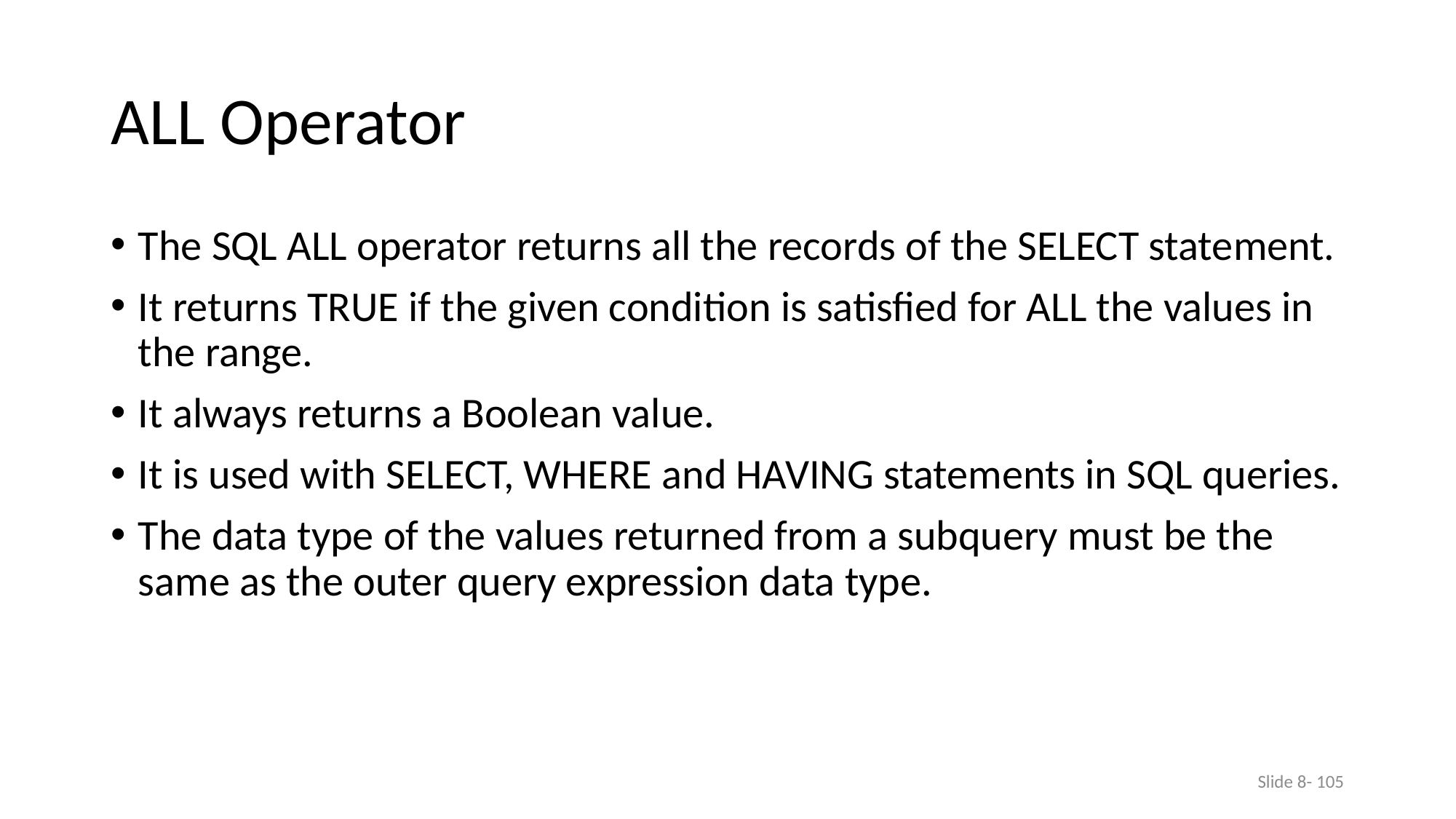

# ALL Operator
The SQL ALL operator returns all the records of the SELECT statement.
It returns TRUE if the given condition is satisfied for ALL the values in the range.
It always returns a Boolean value.
It is used with SELECT, WHERE and HAVING statements in SQL queries.
The data type of the values returned from a subquery must be the same as the outer query expression data type.

Slide 8- 105